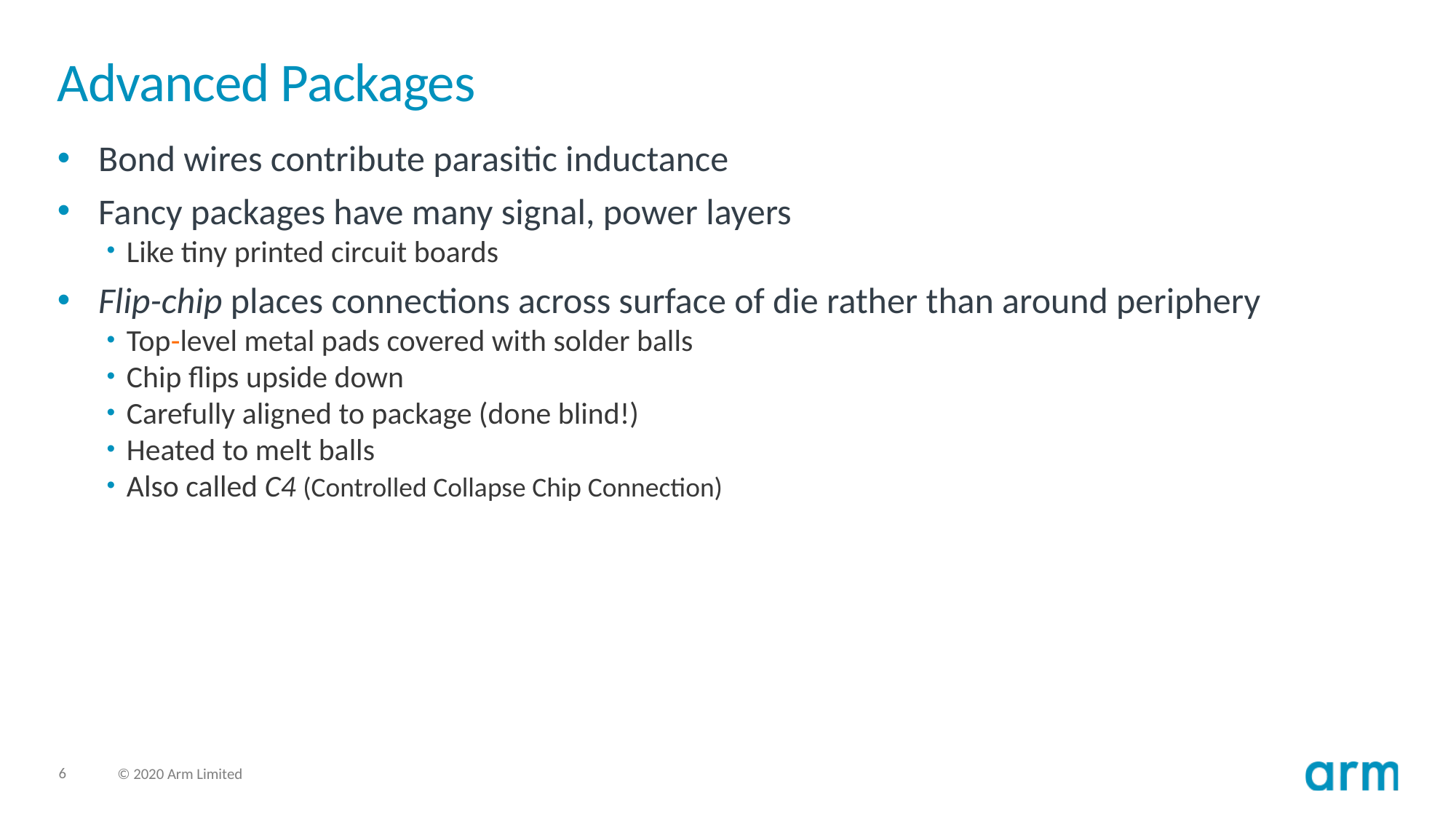

# Advanced Packages
Bond wires contribute parasitic inductance
Fancy packages have many signal, power layers
Like tiny printed circuit boards
Flip-chip places connections across surface of die rather than around periphery
Top-level metal pads covered with solder balls
Chip flips upside down
Carefully aligned to package (done blind!)
Heated to melt balls
Also called C4 (Controlled Collapse Chip Connection)